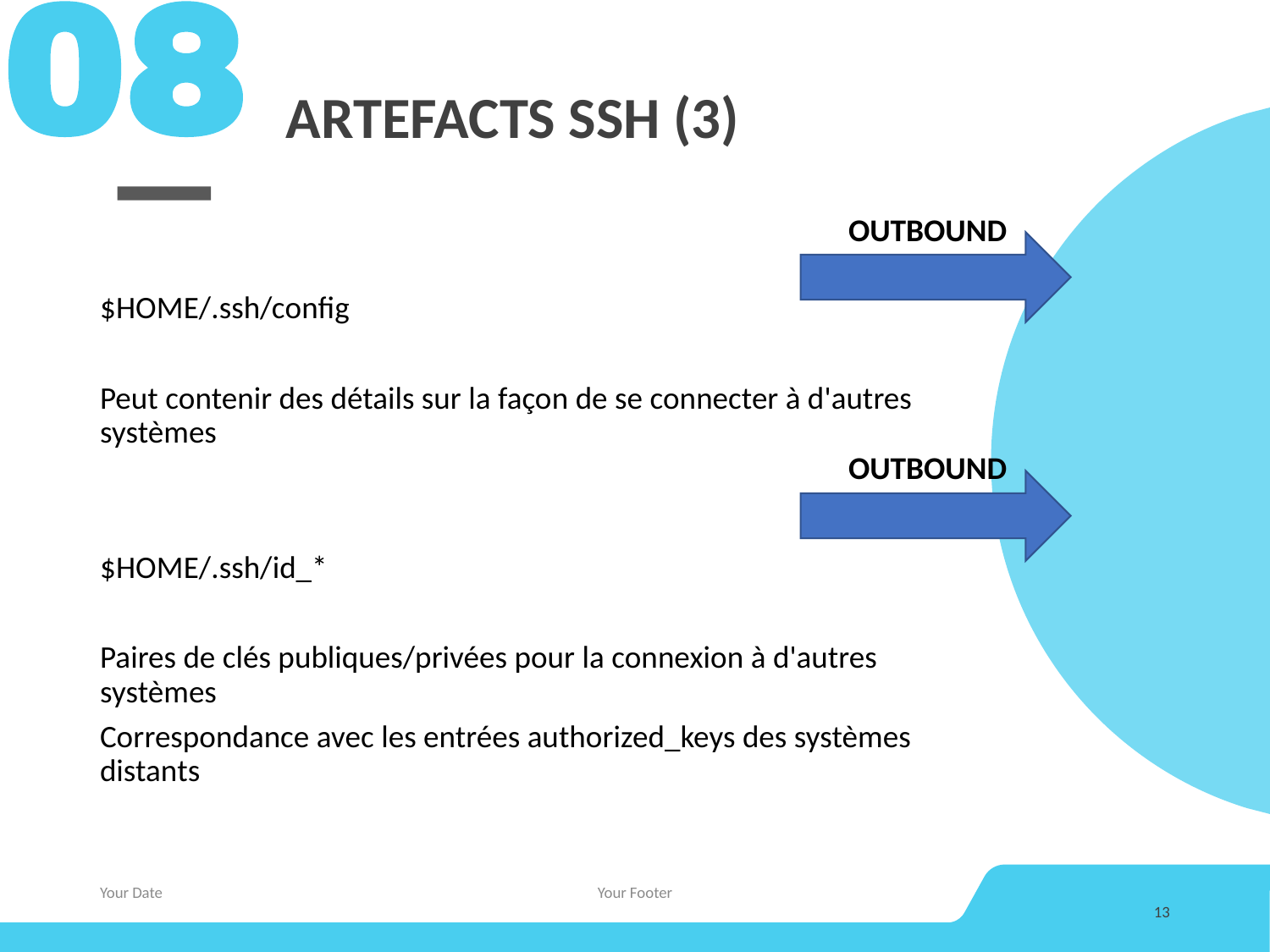

08
# ARTEFACTS SSH (3)

OUTBOUND

$HOME/.ssh/config

Peut contenir des détails sur la façon de se connecter à d'autres systèmes

$HOME/.ssh/id_*

Paires de clés publiques/privées pour la connexion à d'autres systèmes
Correspondance avec les entrées authorized_keys des systèmes distants
OUTBOUND

Your Date
Your Footer
13